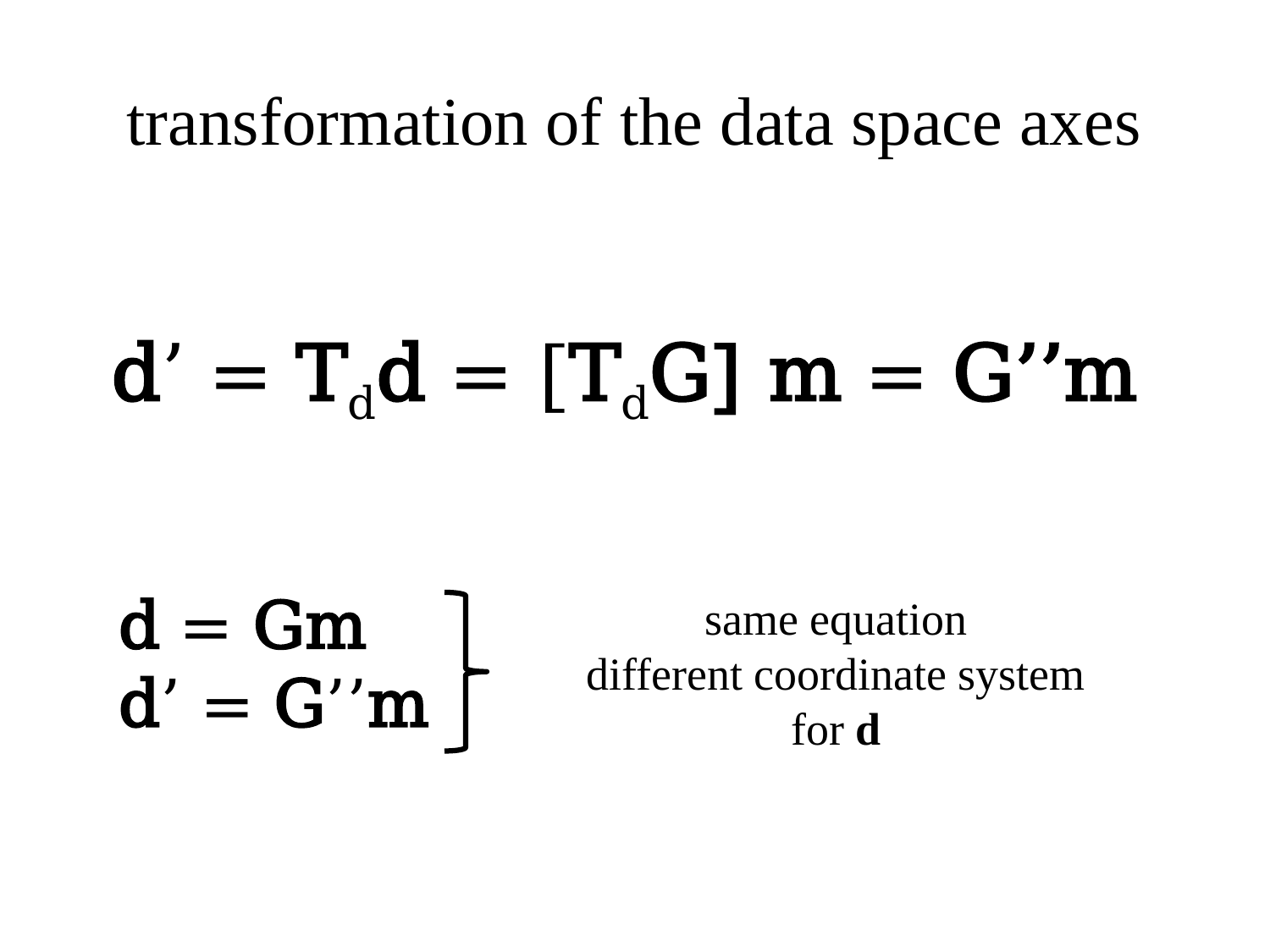

# transformation of the data space axes
d’ = Tdd = [TdG] m = G’’m
d = Gm
d’ = G’’m

same equation
different coordinate system for d